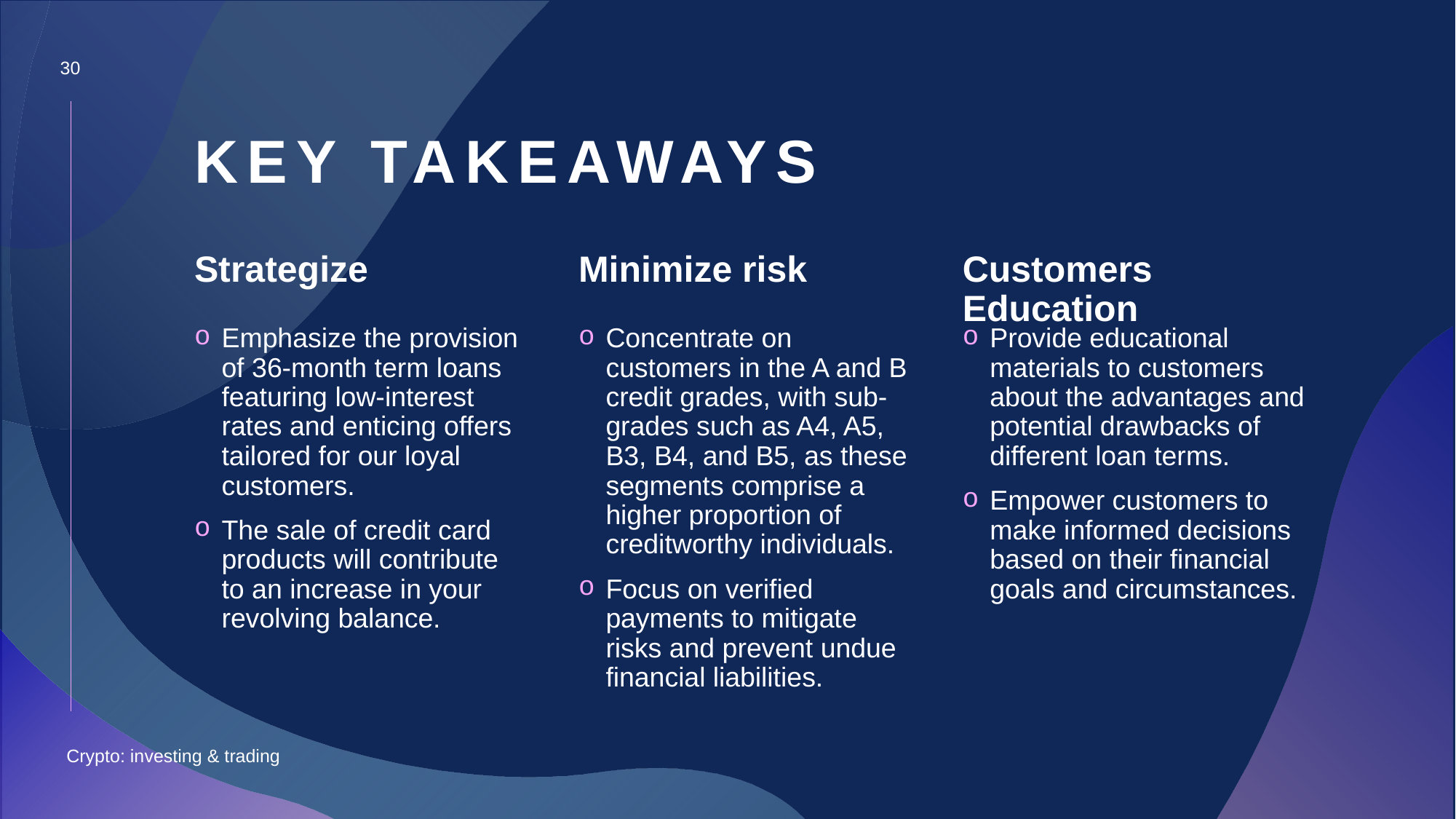

30
# Key takeaways
Strategize

Minimize risk
Customers Education
Emphasize the provision of 36-month term loans featuring low-interest rates and enticing offers tailored for our loyal customers.
The sale of credit card products will contribute to an increase in your revolving balance.

Concentrate on customers in the A and B credit grades, with sub-grades such as A4, A5, B3, B4, and B5, as these segments comprise a higher proportion of creditworthy individuals.
Focus on verified payments to mitigate risks and prevent undue financial liabilities.

Provide educational materials to customers about the advantages and potential drawbacks of different loan terms.
Empower customers to make informed decisions based on their financial goals and circumstances.
Crypto: investing & trading